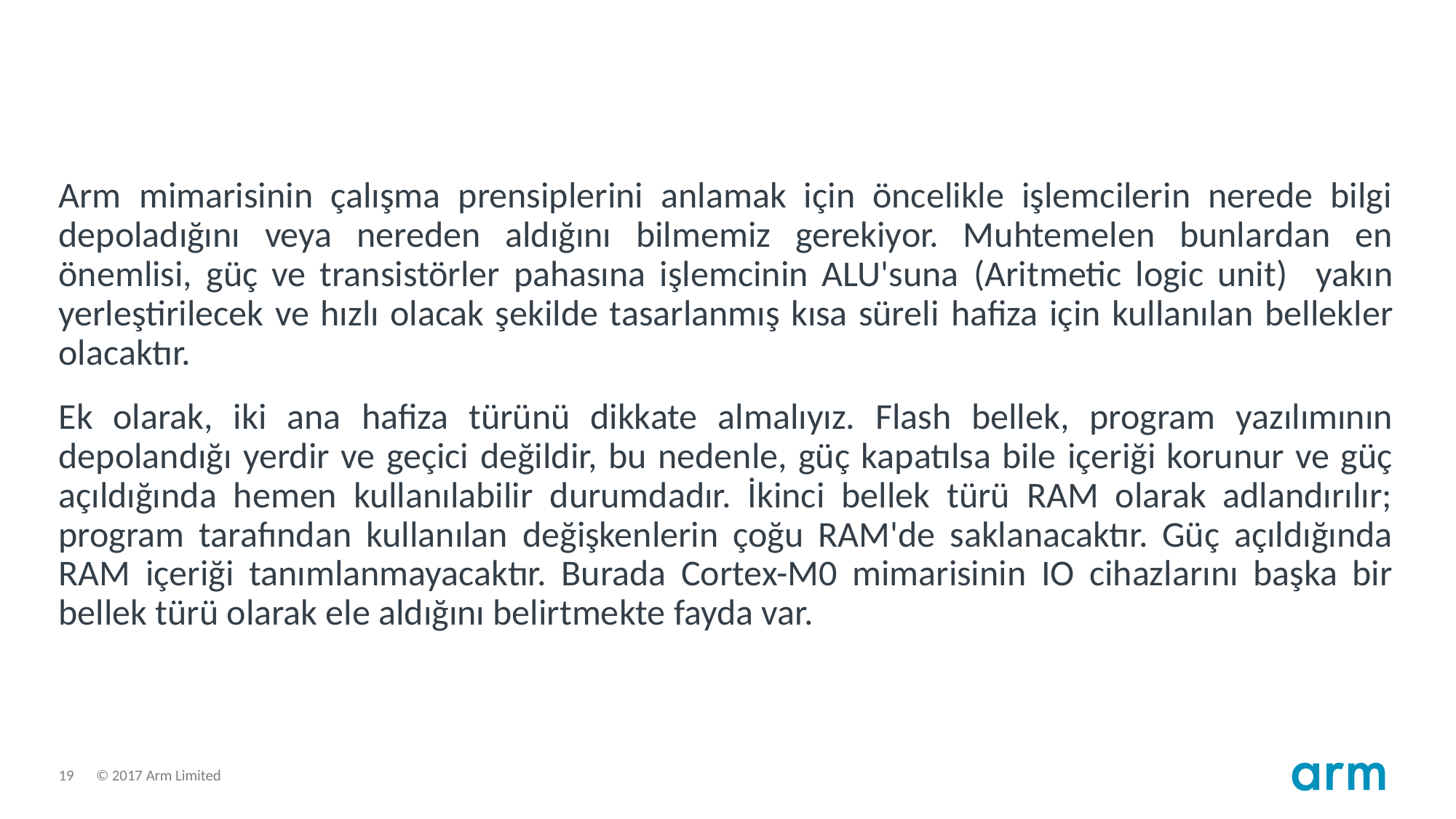

Arm mimarisinin çalışma prensiplerini anlamak için öncelikle işlemcilerin nerede bilgi depoladığını veya nereden aldığını bilmemiz gerekiyor. Muhtemelen bunlardan en önemlisi, güç ve transistörler pahasına işlemcinin ALU'suna (Aritmetic logic unit)  yakın yerleştirilecek ve hızlı olacak şekilde tasarlanmış kısa süreli hafiza için kullanılan bellekler olacaktır.
Ek olarak, iki ana hafiza türünü dikkate almalıyız. Flash bellek, program yazılımının depolandığı yerdir ve geçici değildir, bu nedenle, güç kapatılsa bile içeriği korunur ve güç açıldığında hemen kullanılabilir durumdadır. İkinci bellek türü RAM olarak adlandırılır; program tarafından kullanılan değişkenlerin çoğu RAM'de saklanacaktır. Güç açıldığında RAM içeriği tanımlanmayacaktır. Burada Cortex-M0 mimarisinin IO cihazlarını başka bir bellek türü olarak ele aldığını belirtmekte fayda var.